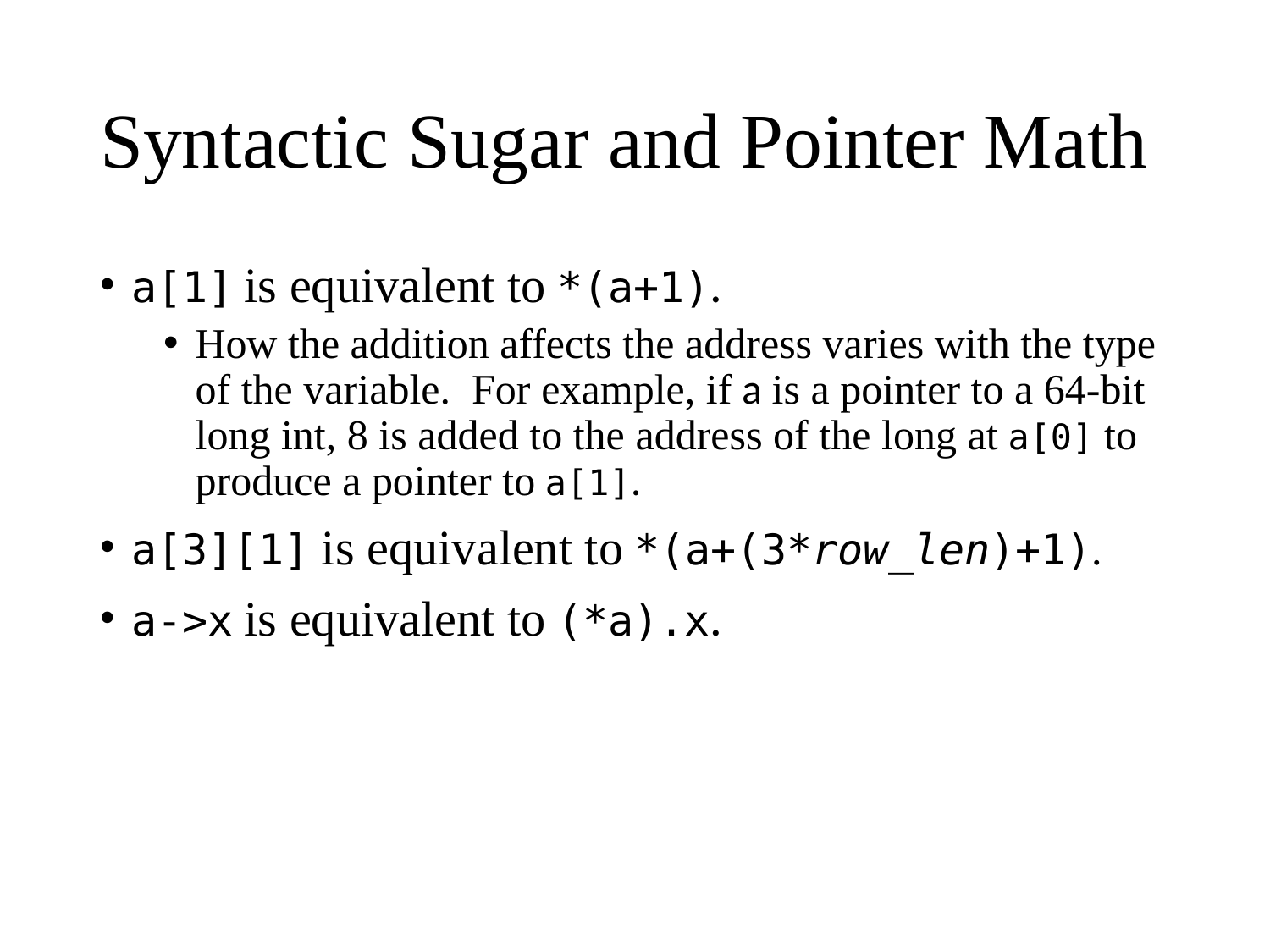

# Syntactic Sugar and Pointer Math
a[1] is equivalent to *(a+1).
How the addition affects the address varies with the type of the variable.  For example, if a is a pointer to a 64-bit long int, 8 is added to the address of the long at a[0] to produce a pointer to a[1].
a[3][1] is equivalent to *(a+(3*row_len)+1).
a->x is equivalent to (*a).x.